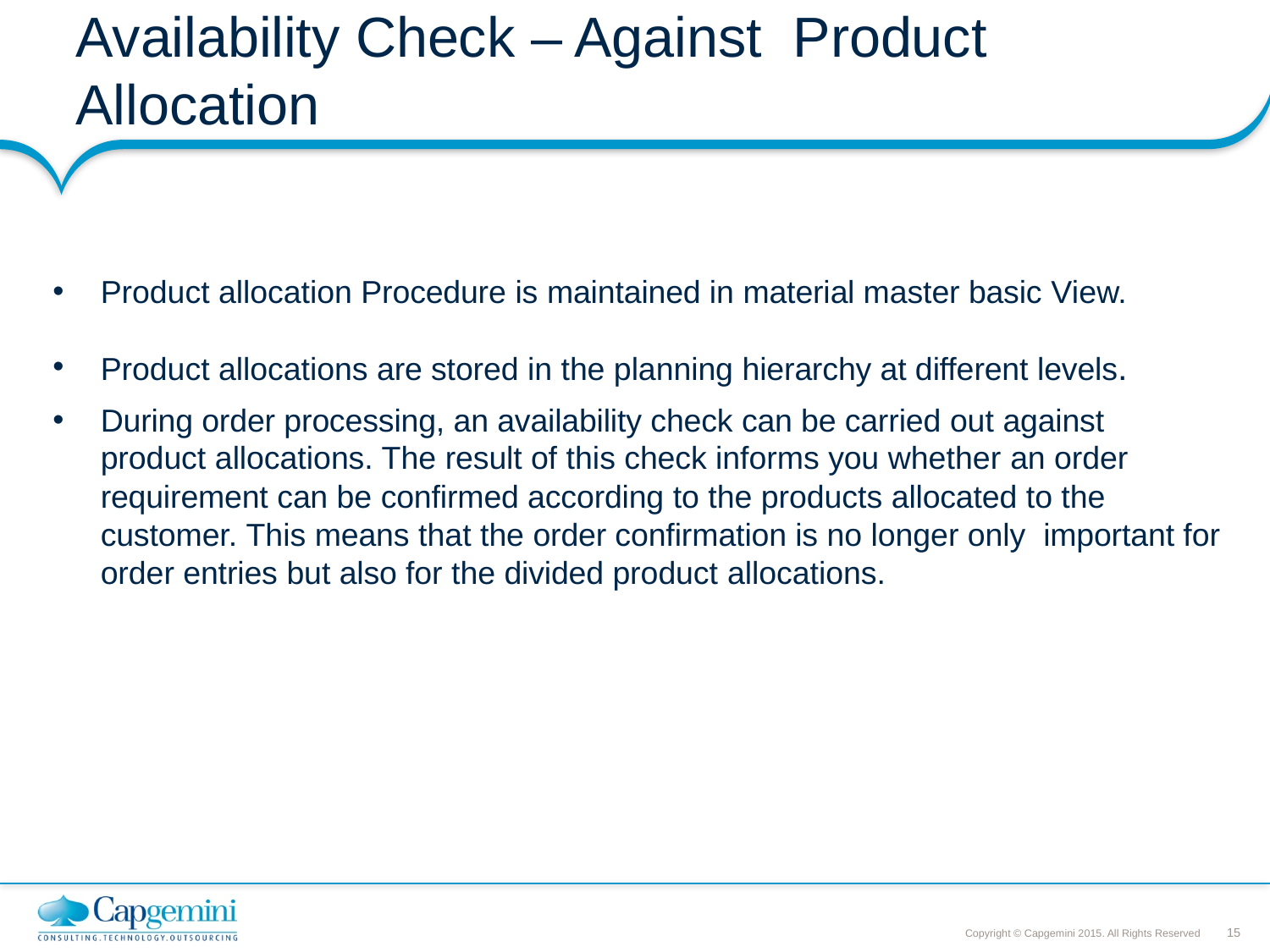

# Availability Check – Against  Product Allocation
Product allocation Procedure is maintained in material master basic View.

Product allocations are stored in the planning hierarchy at different levels.
During order processing, an availability check can be carried out against  product allocations. The result of this check informs you whether an order  requirement can be confirmed according to the products allocated to the  customer. This means that the order confirmation is no longer only  important for order entries but also for the divided product allocations.